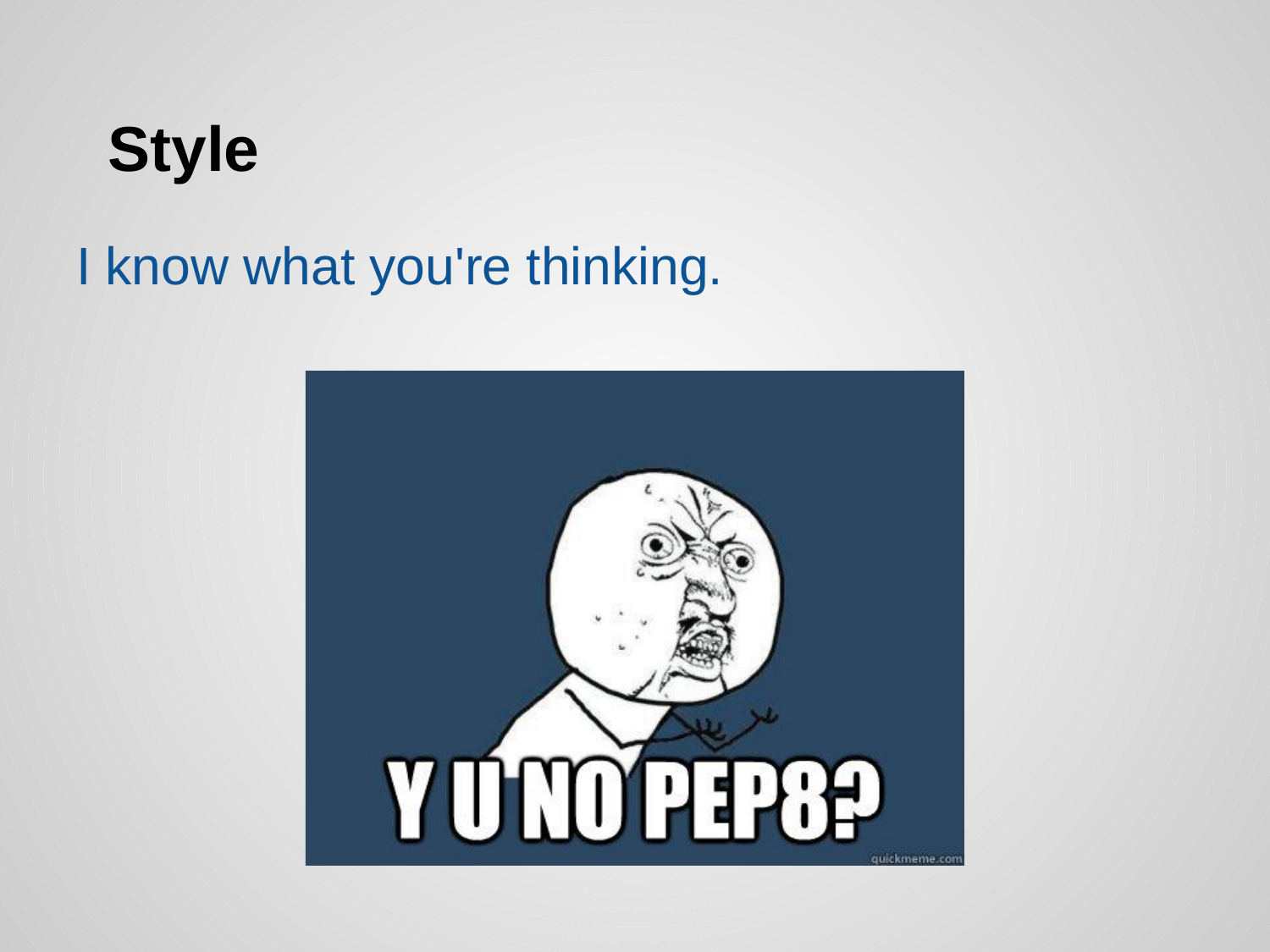

# Style
I know what you're thinking.